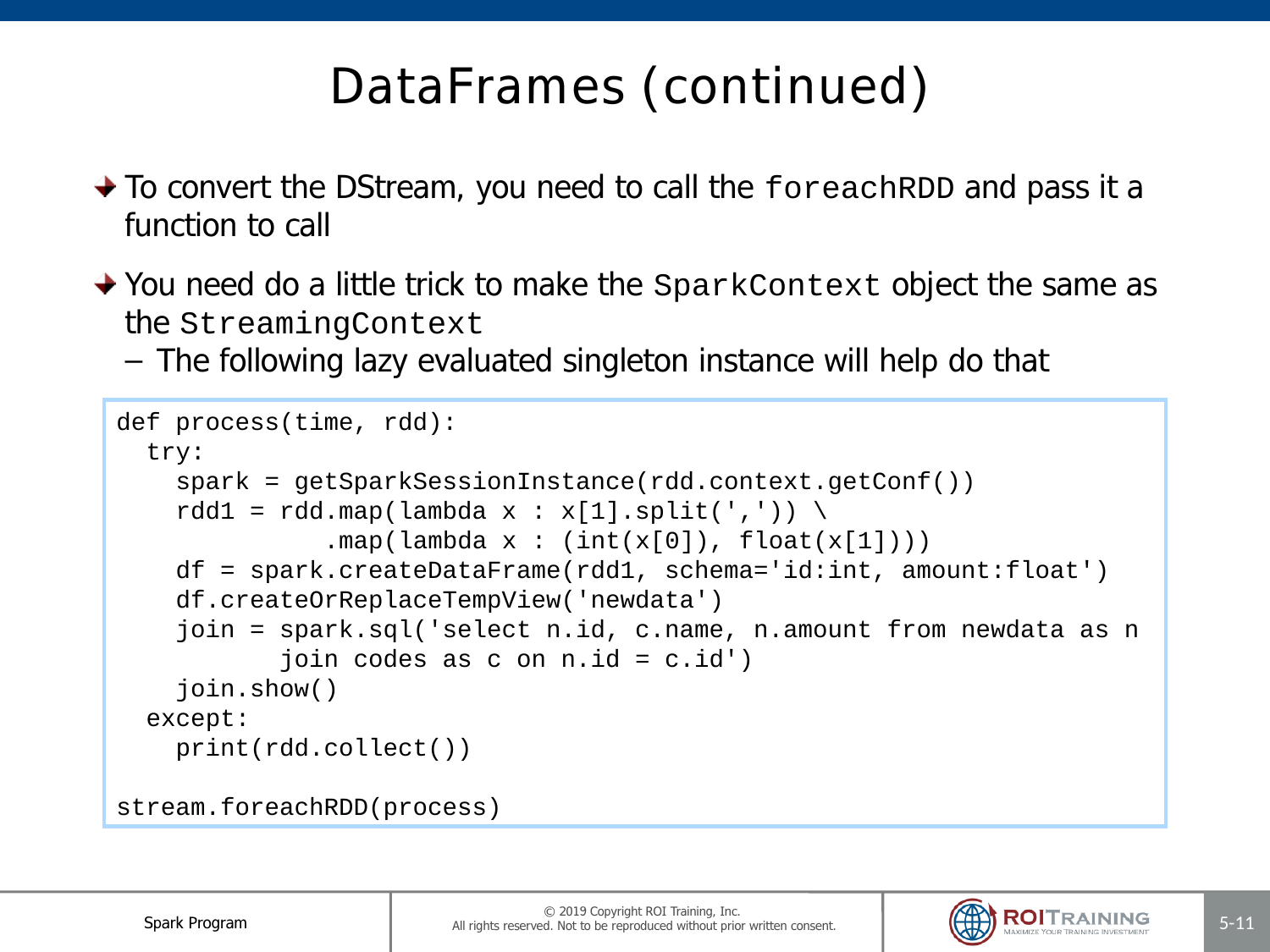

# DataFrames (continued)
To convert the DStream, you need to call the foreachRDD and pass it a function to call
You need do a little trick to make the SparkContext object the same as the StreamingContext
The following lazy evaluated singleton instance will help do that

def process(time, rdd):
  try:
    spark = getSparkSessionInstance(rdd.context.getConf())
    rdd1 = rdd.map(lambda x : x[1].split(',')) \
              .map(lambda x : (int(x[0]), float(x[1])))
    df = spark.createDataFrame(rdd1, schema='id:int, amount:float')
    df.createOrReplaceTempView('newdata')
    join = spark.sql('select n.id, c.name, n.amount from newdata as n
           join codes as c on n.id = c.id')
    join.show()
  except:
    print(rdd.collect())

stream.foreachRDD(process)